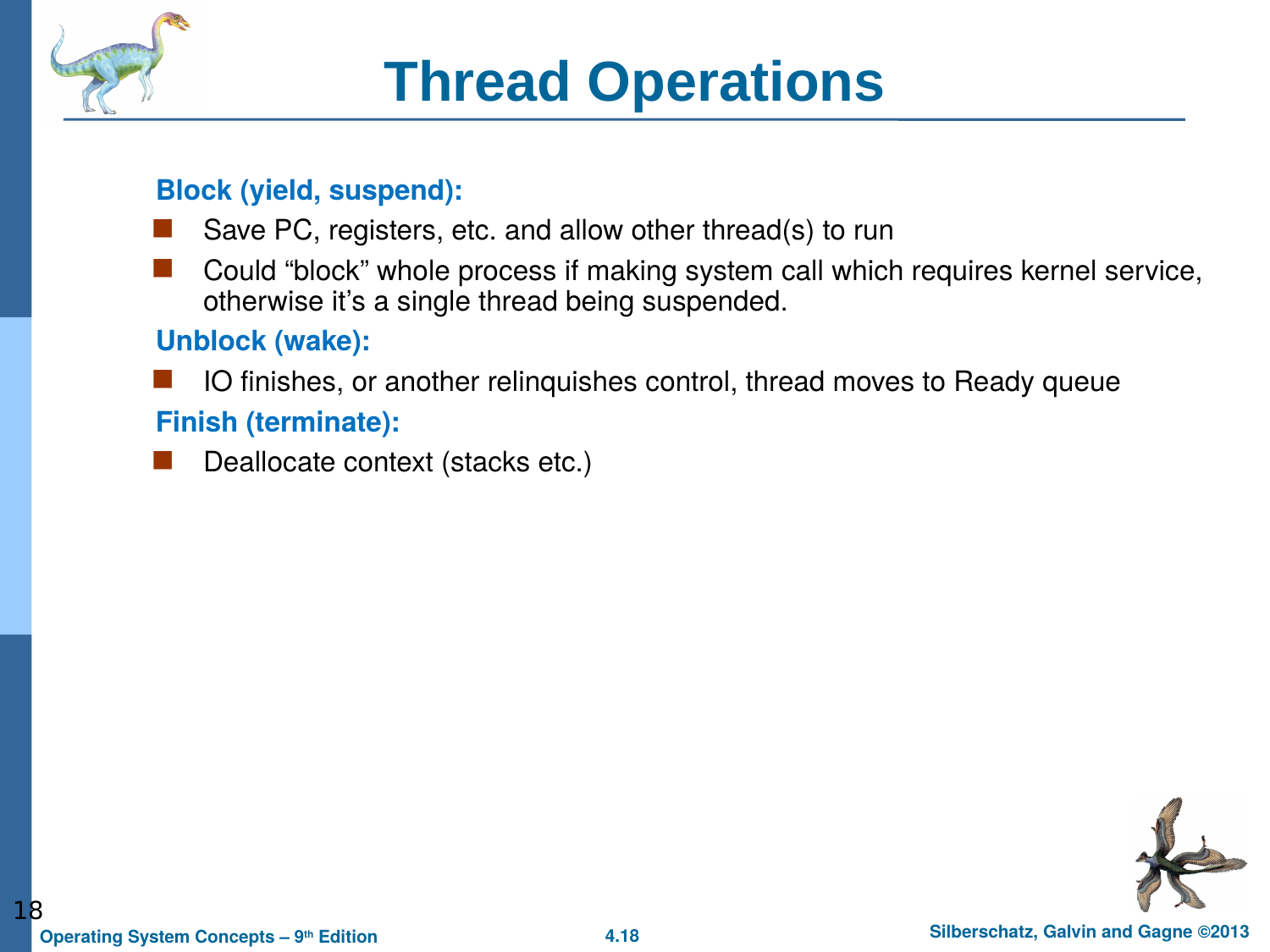

# Thread Operations
Block (yield, suspend):
Save PC, registers, etc. and allow other thread(s) to run
Could “block” whole process if making system call which requires kernel service, otherwise it’s a single thread being suspended.
Unblock (wake):
IO finishes, or another relinquishes control, thread moves to Ready queue
Finish (terminate):
Deallocate context (stacks etc.)
18